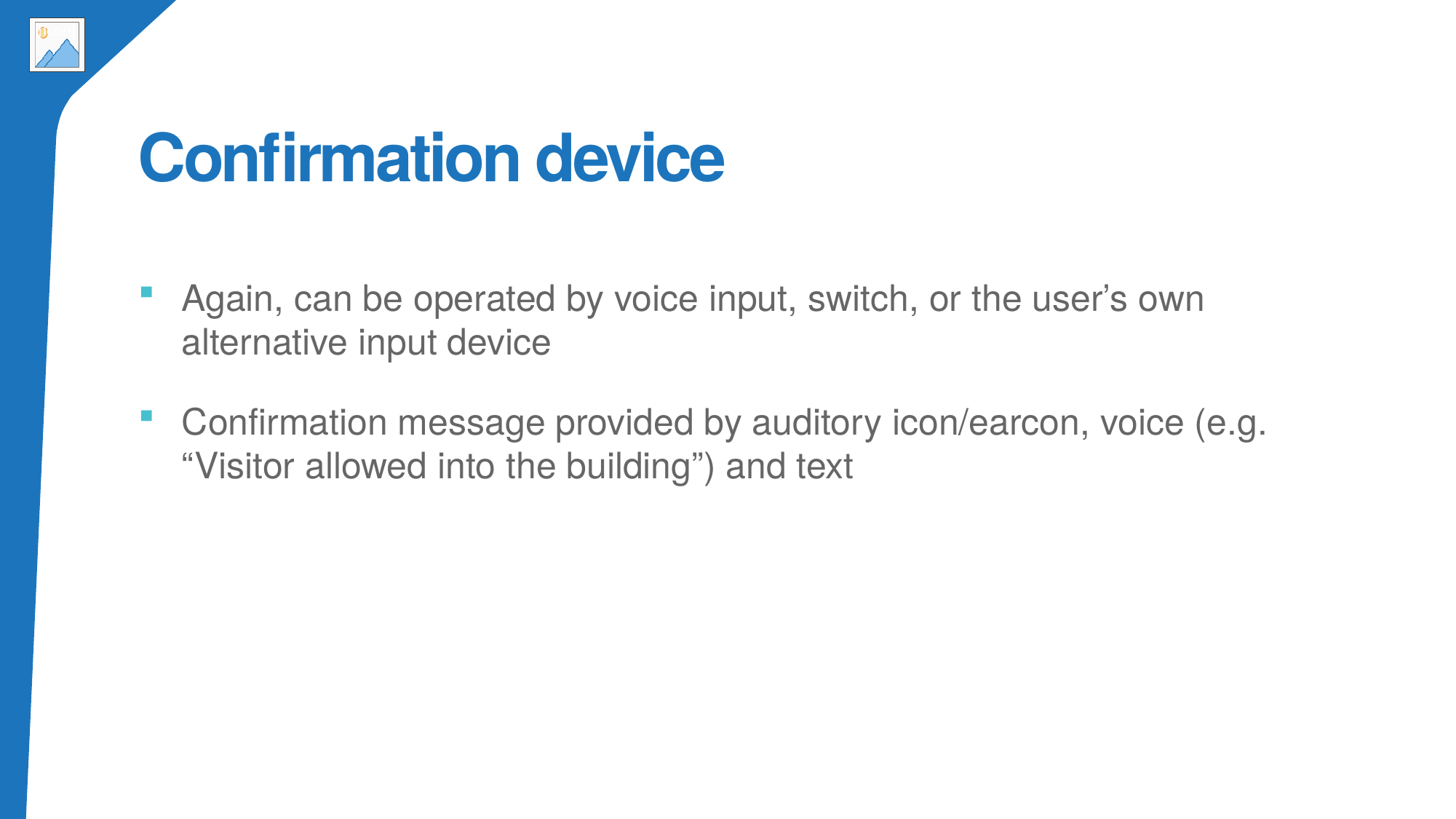

# Confirmation device
Again, can be operated by voice input, switch, or the user’s own alternative input device
Confirmation message provided by auditory icon/earcon, voice (e.g. “Visitor allowed into the building”) and text